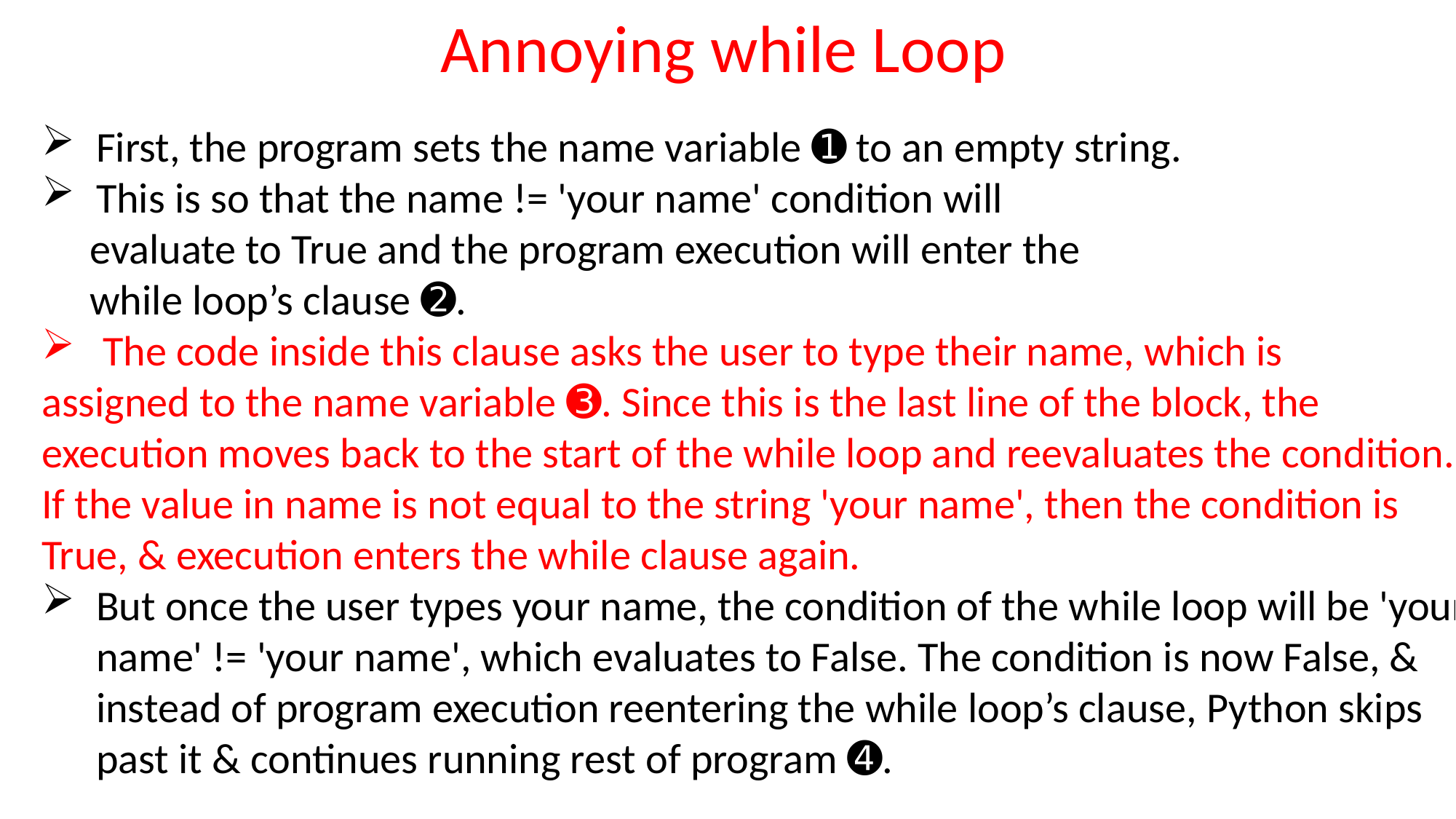

# Annoying while Loop
First, the program sets the name variable ➊ to an empty string.
This is so that the name != 'your name' condition will
     evaluate to True and the program execution will enter the
     while loop’s clause ➋.
The code inside this clause asks the user to type their name, which is
assigned to the name variable ➌. Since this is the last line of the block, the execution moves back to the start of the while loop and reevaluates the condition. If the value in name is not equal to the string 'your name', then the condition is True, & execution enters the while clause again.
But once the user types your name, the condition of the while loop will be 'your name' != 'your name', which evaluates to False. The condition is now False, & instead of program execution reentering the while loop’s clause, Python skips past it & continues running rest of program ➍.